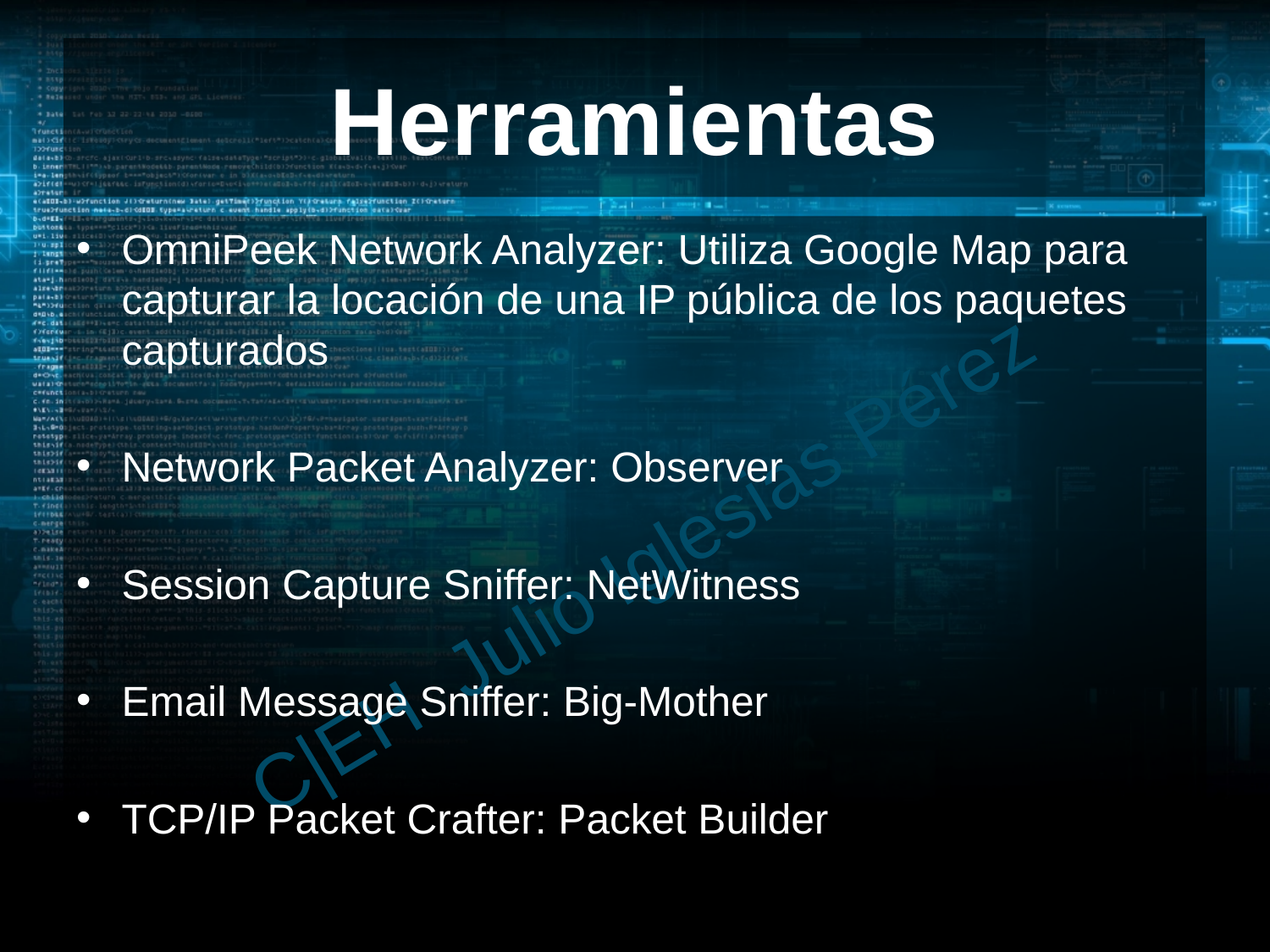

# Herramientas
OmniPeek Network Analyzer: Utiliza Google Map para capturar la locación de una IP pública de los paquetes capturados

Network Packet Analyzer: Observer

Session Capture Sniffer: NetWitness

Email Message Sniffer: Big-Mother

TCP/IP Packet Crafter: Packet Builder
C|EH  Julio Iglesias Pérez